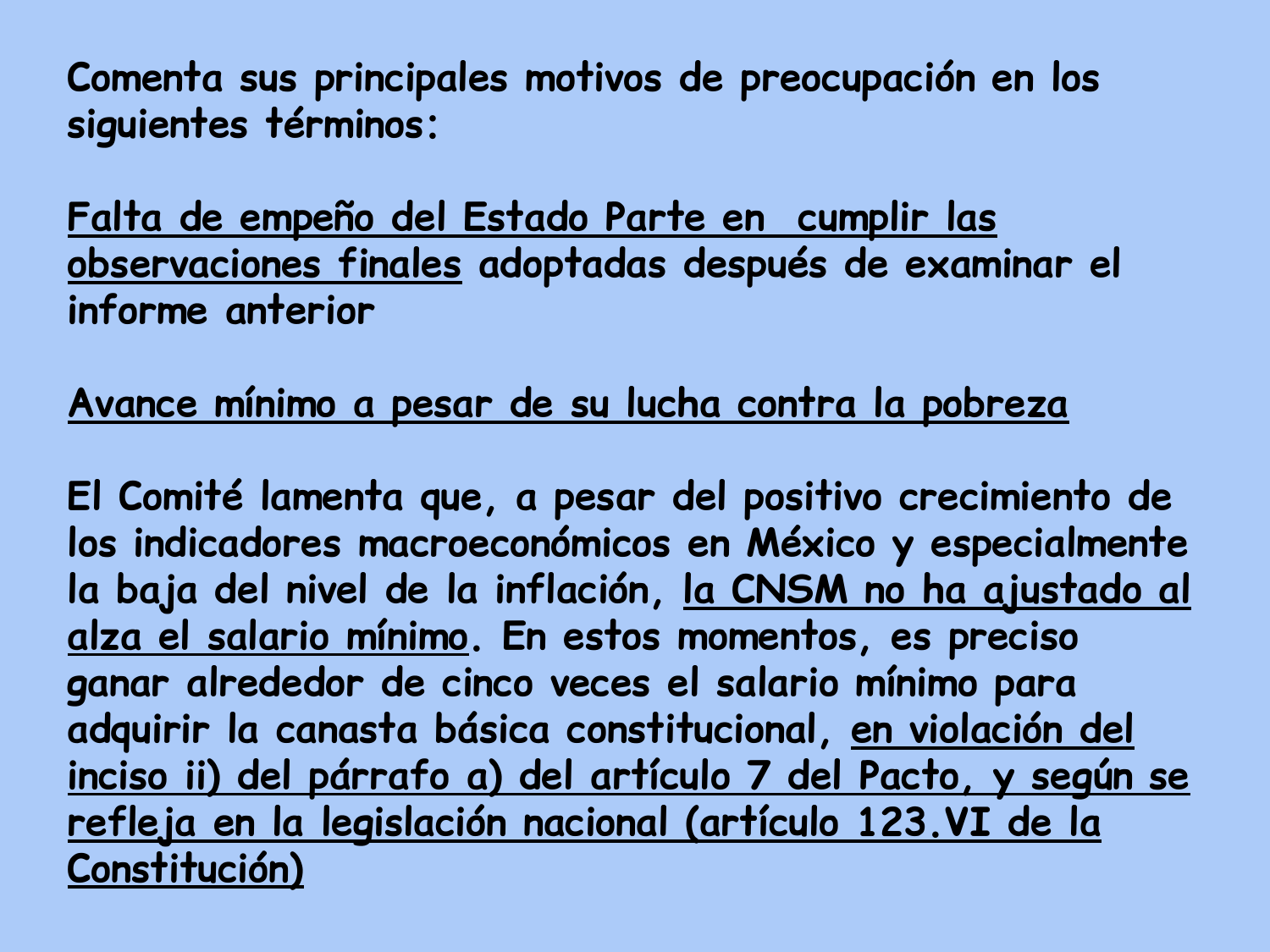

Comenta sus principales motivos de preocupación en los siguientes términos:

Falta de empeño del Estado Parte en  cumplir las observaciones finales adoptadas después de examinar el informe anterior

Avance mínimo a pesar de su lucha contra la pobreza

El Comité lamenta que, a pesar del positivo crecimiento de los indicadores macroeconómicos en México y especialmente la baja del nivel de la inflación, la CNSM no ha ajustado al alza el salario mínimo. En estos momentos, es preciso ganar alrededor de cinco veces el salario mínimo para adquirir la canasta básica constitucional, en violación del inciso ii) del párrafo a) del artículo 7 del Pacto, y según se refleja en la legislación nacional (artículo 123.VI de la Constitución)